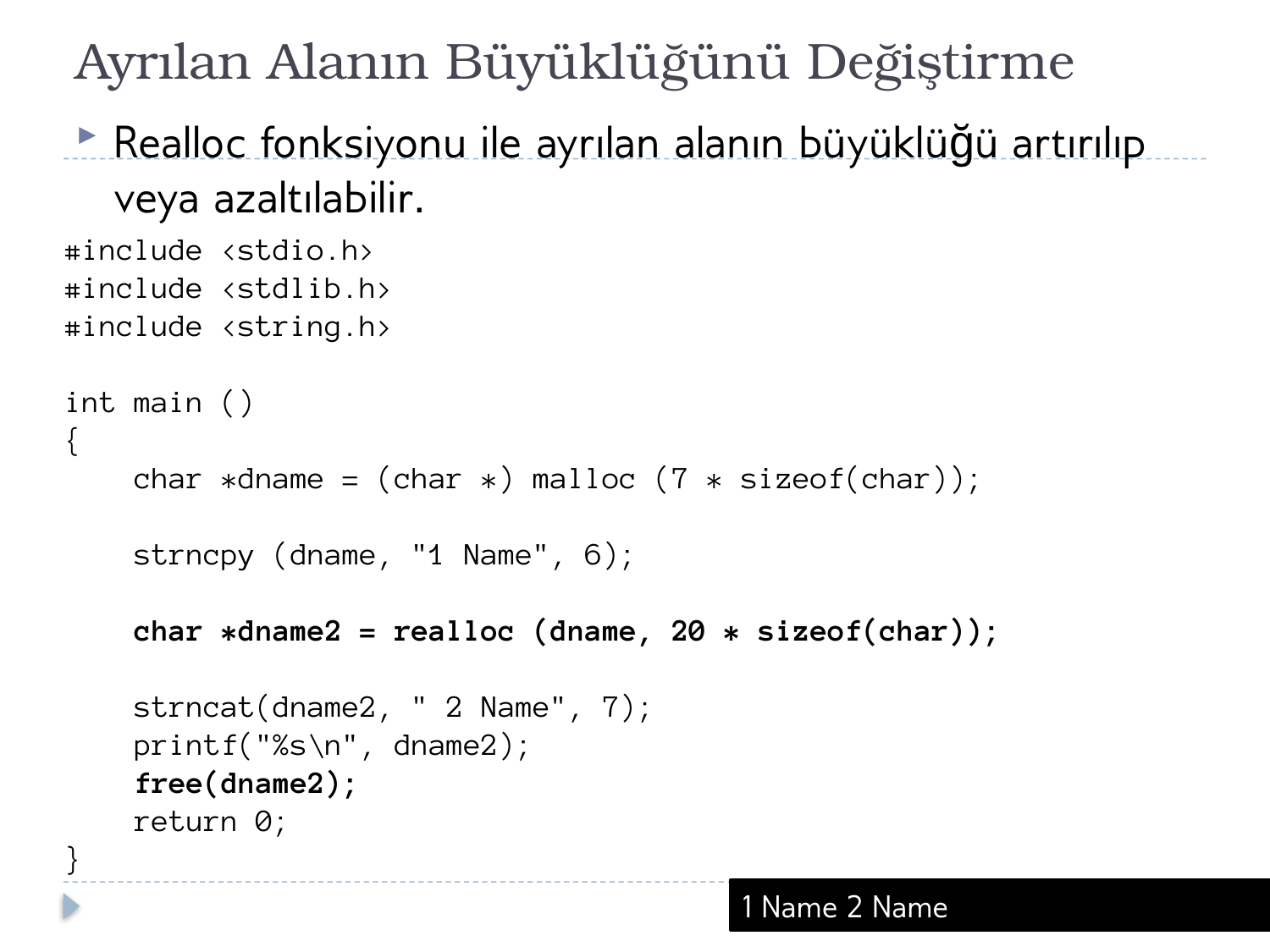

# Ayrılan Alanın Büyüklüğünü Değiştirme
Realloc fonksiyonu ile ayrılan alanın büyüklüğü artırılıp veya azaltılabilir.
#include <stdio.h>
#include <stdlib.h>
#include <string.h>

int main ()
{
    char *dname = (char *) malloc (7 * sizeof(char));

    strncpy (dname, "1 Name", 6);

    char *dname2 = realloc (dname, 20 * sizeof(char));

    strncat(dname2, " 2 Name", 7);
    printf("%s\n", dname2);
    free(dname2);
    return 0;
}
1 Name 2 Name